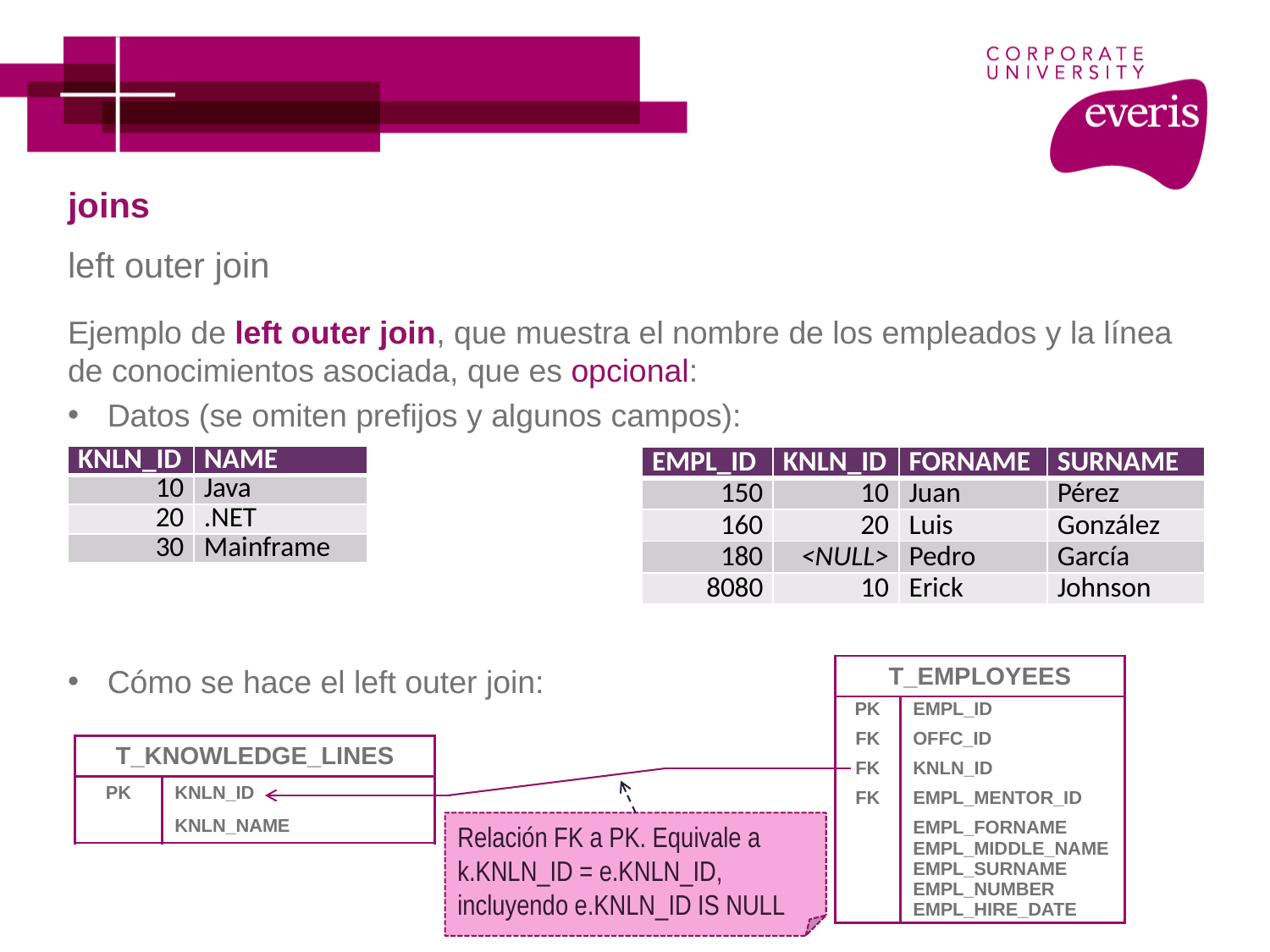

# joins
left outer join
Ejemplo de left outer join, que muestra el nombre de los empleados y la línea de conocimientos asociada, que es opcional:
Datos (se omiten prefijos y algunos campos):

Cómo se hace el left outer join:
| KNLN\_ID | NAME |
| --- | --- |
| 10 | Java |
| 20 | .NET |
| 30 | Mainframe |
| EMPL\_ID | KNLN\_ID | FORNAME | SURNAME |
| --- | --- | --- | --- |
| 150 | 10 | Juan | Pérez |
| 160 | 20 | Luis | González |
| 180 | <NULL> | Pedro | García |
| 8080 | 10 | Erick | Johnson |
| T\_EMPLOYEES |  |
| --- | --- |
| PK | EMPL\_ID |
| FK | OFFC\_ID |
| FK | KNLN\_ID |
| FK | EMPL\_MENTOR\_ID |
|  | EMPL\_FORNAME EMPL\_MIDDLE\_NAME EMPL\_SURNAME EMPL\_NUMBER EMPL\_HIRE\_DATE |
| T\_KNOWLEDGE\_LINES |  |
| --- | --- |
| PK | KNLN\_ID |
|  | KNLN\_NAME |
Relación FK a PK. Equivale a k.KNLN_ID = e.KNLN_ID,  incluyendo e.KNLN_ID IS NULL